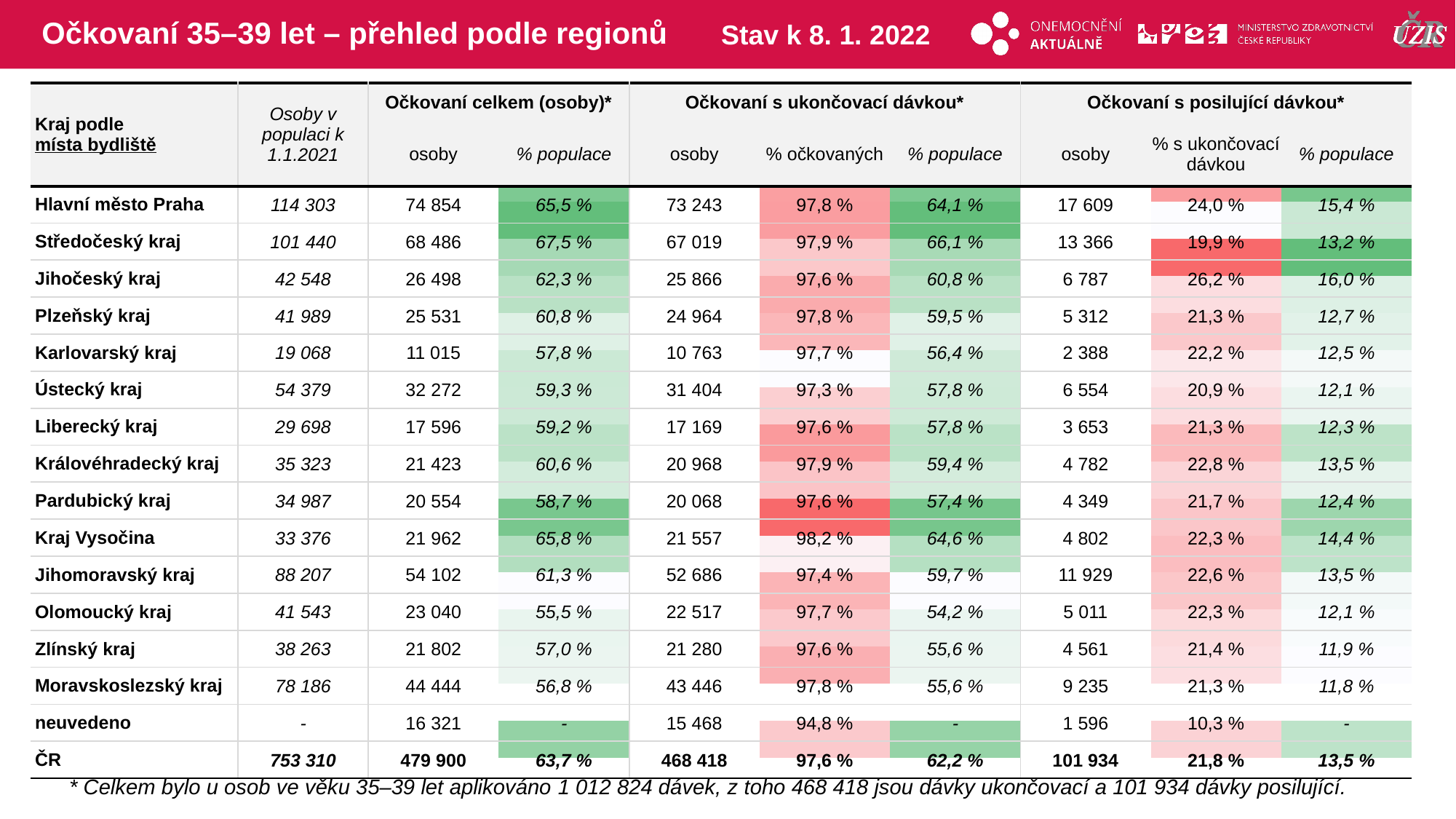

# Očkovaní 35–39 let – přehled podle regionů
Stav k 8. 1. 2022
| Kraj podle místa bydliště | Osoby v populaci k 1.1.2021 | Očkovaní celkem (osoby)\* |  | Očkovaní s ukončovací dávkou\* |  |  | Očkovaní s posilující dávkou\* |  |  |
| --- | --- | --- | --- | --- | --- | --- | --- | --- | --- |
|  |  | osoby | % populace | osoby | % očkovaných | % populace | osoby | % s ukončovací dávkou | % populace |
| Hlavní město Praha | 114 303 | 74 854 | 65,5 % | 73 243 | 97,8 % | 64,1 % | 17 609 | 24,0 % | 15,4 % |
| Středočeský kraj | 101 440 | 68 486 | 67,5 % | 67 019 | 97,9 % | 66,1 % | 13 366 | 19,9 % | 13,2 % |
| Jihočeský kraj | 42 548 | 26 498 | 62,3 % | 25 866 | 97,6 % | 60,8 % | 6 787 | 26,2 % | 16,0 % |
| Plzeňský kraj | 41 989 | 25 531 | 60,8 % | 24 964 | 97,8 % | 59,5 % | 5 312 | 21,3 % | 12,7 % |
| Karlovarský kraj | 19 068 | 11 015 | 57,8 % | 10 763 | 97,7 % | 56,4 % | 2 388 | 22,2 % | 12,5 % |
| Ústecký kraj | 54 379 | 32 272 | 59,3 % | 31 404 | 97,3 % | 57,8 % | 6 554 | 20,9 % | 12,1 % |
| Liberecký kraj | 29 698 | 17 596 | 59,2 % | 17 169 | 97,6 % | 57,8 % | 3 653 | 21,3 % | 12,3 % |
| Královéhradecký kraj | 35 323 | 21 423 | 60,6 % | 20 968 | 97,9 % | 59,4 % | 4 782 | 22,8 % | 13,5 % |
| Pardubický kraj | 34 987 | 20 554 | 58,7 % | 20 068 | 97,6 % | 57,4 % | 4 349 | 21,7 % | 12,4 % |
| Kraj Vysočina | 33 376 | 21 962 | 65,8 % | 21 557 | 98,2 % | 64,6 % | 4 802 | 22,3 % | 14,4 % |
| Jihomoravský kraj | 88 207 | 54 102 | 61,3 % | 52 686 | 97,4 % | 59,7 % | 11 929 | 22,6 % | 13,5 % |
| Olomoucký kraj | 41 543 | 23 040 | 55,5 % | 22 517 | 97,7 % | 54,2 % | 5 011 | 22,3 % | 12,1 % |
| Zlínský kraj | 38 263 | 21 802 | 57,0 % | 21 280 | 97,6 % | 55,6 % | 4 561 | 21,4 % | 11,9 % |
| Moravskoslezský kraj | 78 186 | 44 444 | 56,8 % | 43 446 | 97,8 % | 55,6 % | 9 235 | 21,3 % | 11,8 % |
| neuvedeno | - | 16 321 | - | 15 468 | 94,8 % | - | 1 596 | 10,3 % | - |
| ČR | 753 310 | 479 900 | 63,7 % | 468 418 | 97,6 % | 62,2 % | 101 934 | 21,8 % | 13,5 % |
|  |  |  |  |  |  |  |  |  |
| --- | --- | --- | --- | --- | --- | --- | --- | --- |
|  |  |  |  |  |  |  |  |  |
|  |  |  |  |  |  |  |  |  |
|  |  |  |  |  |  |  |  |  |
|  |  |  |  |  |  |  |  |  |
|  |  |  |  |  |  |  |  |  |
|  |  |  |  |  |  |  |  |  |
|  |  |  |  |  |  |  |  |  |
|  |  |  |  |  |  |  |  |  |
|  |  |  |  |  |  |  |  |  |
|  |  |  |  |  |  |  |  |  |
|  |  |  |  |  |  |  |  |  |
|  |  |  |  |  |  |  |  |  |
|  |  |  |  |  |  |  |  |  |
|  |  |  |  |  |  |  |  |  |
|  |  |  |  |  |  |  |  |  |
* Celkem bylo u osob ve věku 35–39 let aplikováno 1 012 824 dávek, z toho 468 418 jsou dávky ukončovací a 101 934 dávky posilující.